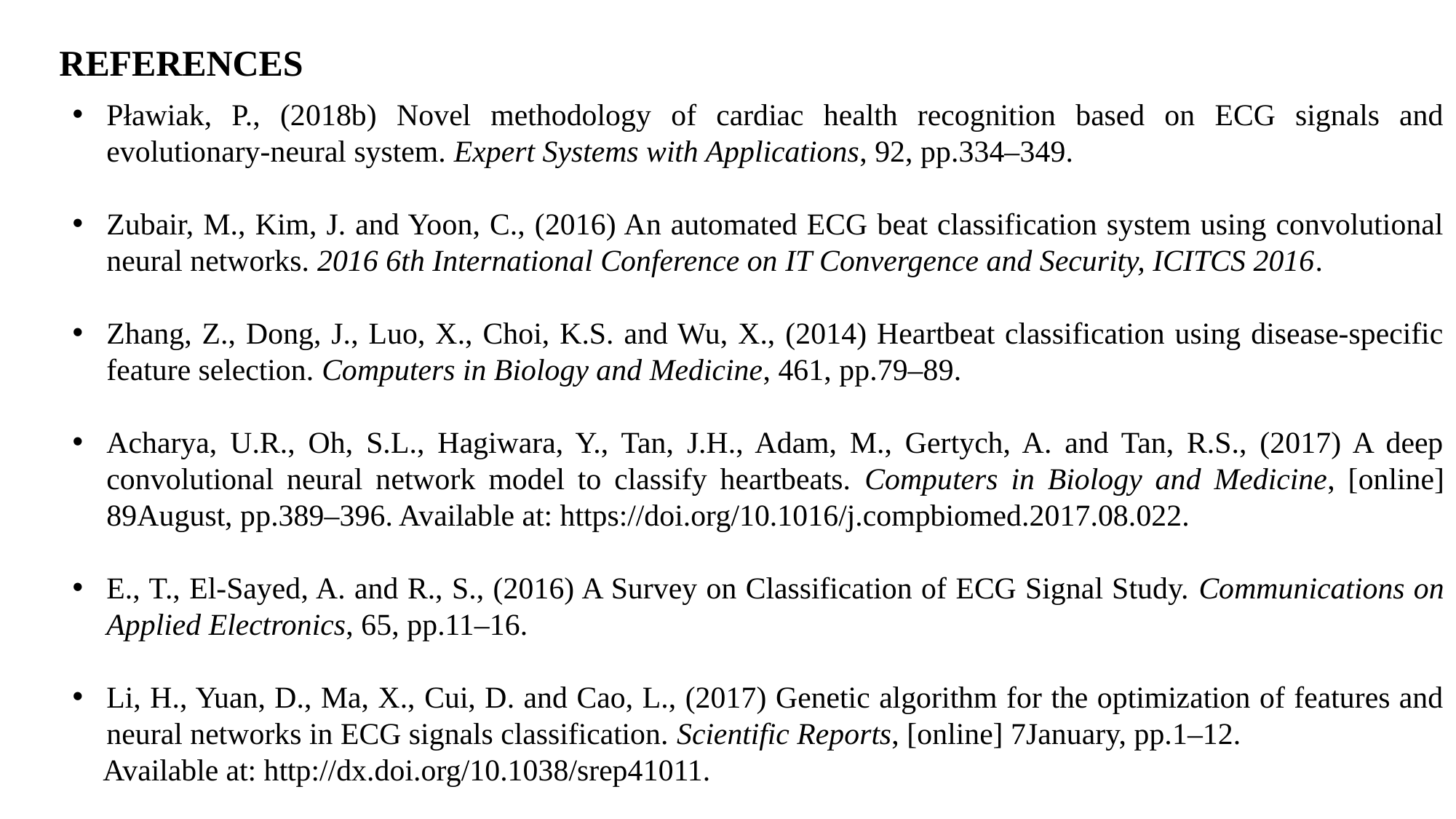

REFERENCES
Pławiak, P., (2018b) Novel methodology of cardiac health recognition based on ECG signals and evolutionary-neural system. Expert Systems with Applications, 92, pp.334–349.

Zubair, M., Kim, J. and Yoon, C., (2016) An automated ECG beat classification system using convolutional neural networks. 2016 6th International Conference on IT Convergence and Security, ICITCS 2016.

Zhang, Z., Dong, J., Luo, X., Choi, K.S. and Wu, X., (2014) Heartbeat classification using disease-specific feature selection. Computers in Biology and Medicine, 461, pp.79–89.

Acharya, U.R., Oh, S.L., Hagiwara, Y., Tan, J.H., Adam, M., Gertych, A. and Tan, R.S., (2017) A deep convolutional neural network model to classify heartbeats. Computers in Biology and Medicine, [online] 89August, pp.389–396. Available at: https://doi.org/10.1016/j.compbiomed.2017.08.022.

E., T., El-Sayed, A. and R., S., (2016) A Survey on Classification of ECG Signal Study. Communications on Applied Electronics, 65, pp.11–16.

Li, H., Yuan, D., Ma, X., Cui, D. and Cao, L., (2017) Genetic algorithm for the optimization of features and neural networks in ECG signals classification. Scientific Reports, [online] 7January, pp.1–12.
    Available at: http://dx.doi.org/10.1038/srep41011.